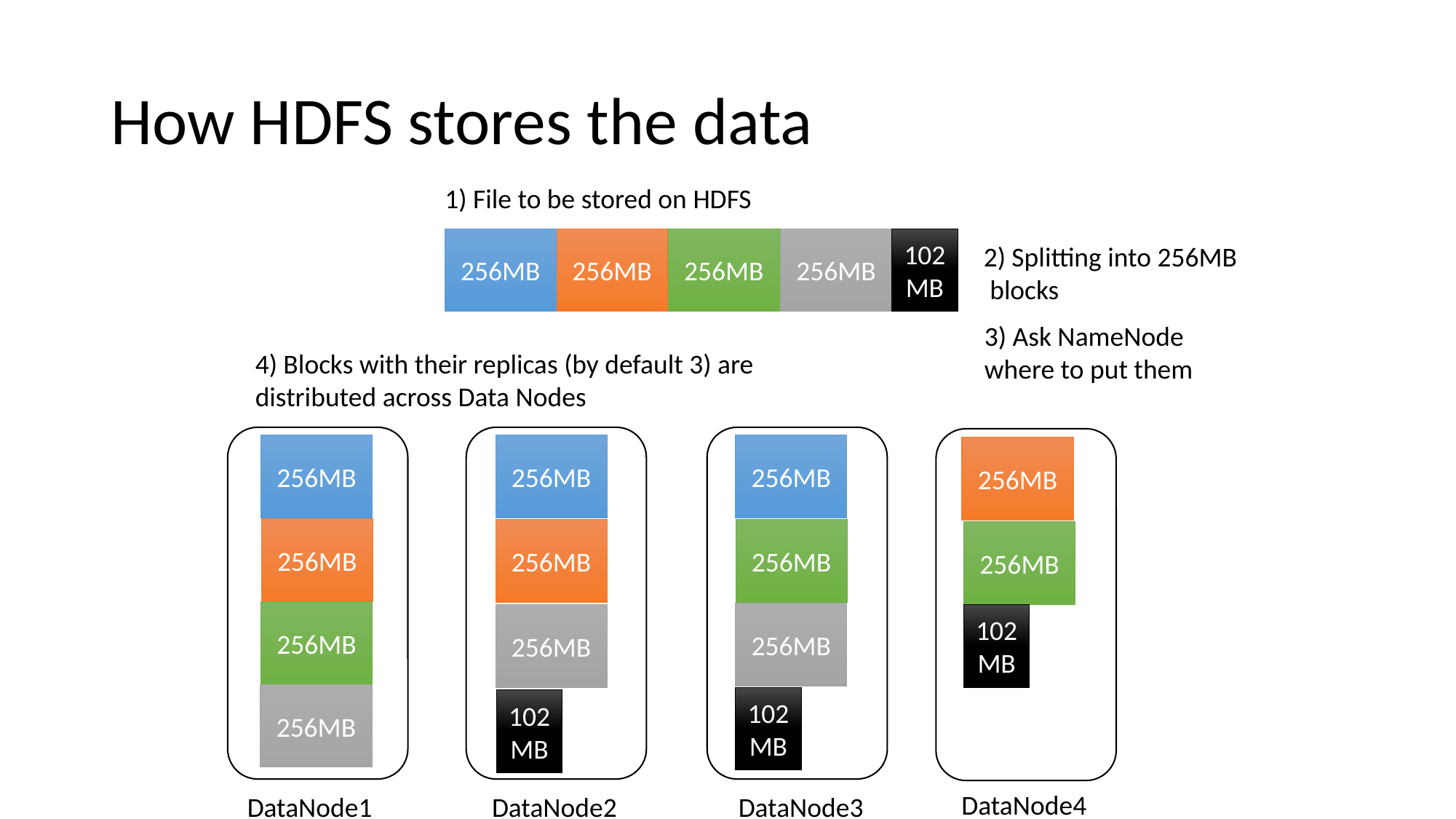

# How HDFS stores the data
1) File to be stored on HDFS
256MB
256MB
256MB
102MB
1.1GB
256MB
2) Splitting into 256MB
 blocks
3) Ask NameNode where to put them
4) Blocks with their replicas (by default 3) are distributed across Data Nodes

256MB
256MB
256MB
256MB
256MB
256MB
256MB
256MB
256MB
256MB
256MB
102MB
256MB
102MB
102MB
DataNode4
DataNode2
DataNode1
DataNode3